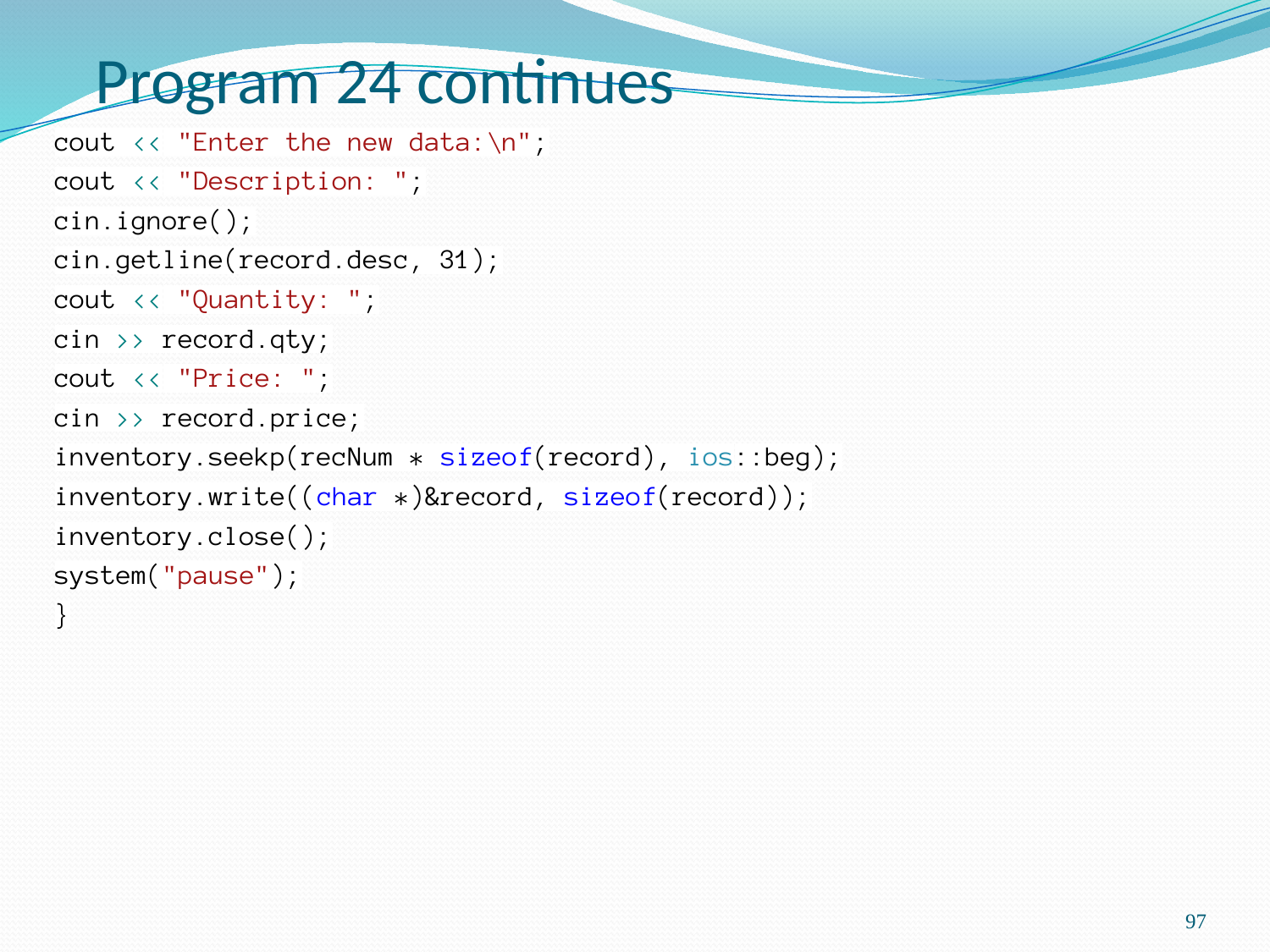

# Program 24 continues
cout << "Enter the new data:\n";
cout << "Description: ";
cin.ignore();
cin.getline(record.desc, 31);
cout << "Quantity: ";
cin >> record.qty;
cout << "Price: ";
cin >> record.price;
inventory.seekp(recNum * sizeof(record), ios::beg);
inventory.write((char *)&record, sizeof(record));
inventory.close();
system("pause");
}
97